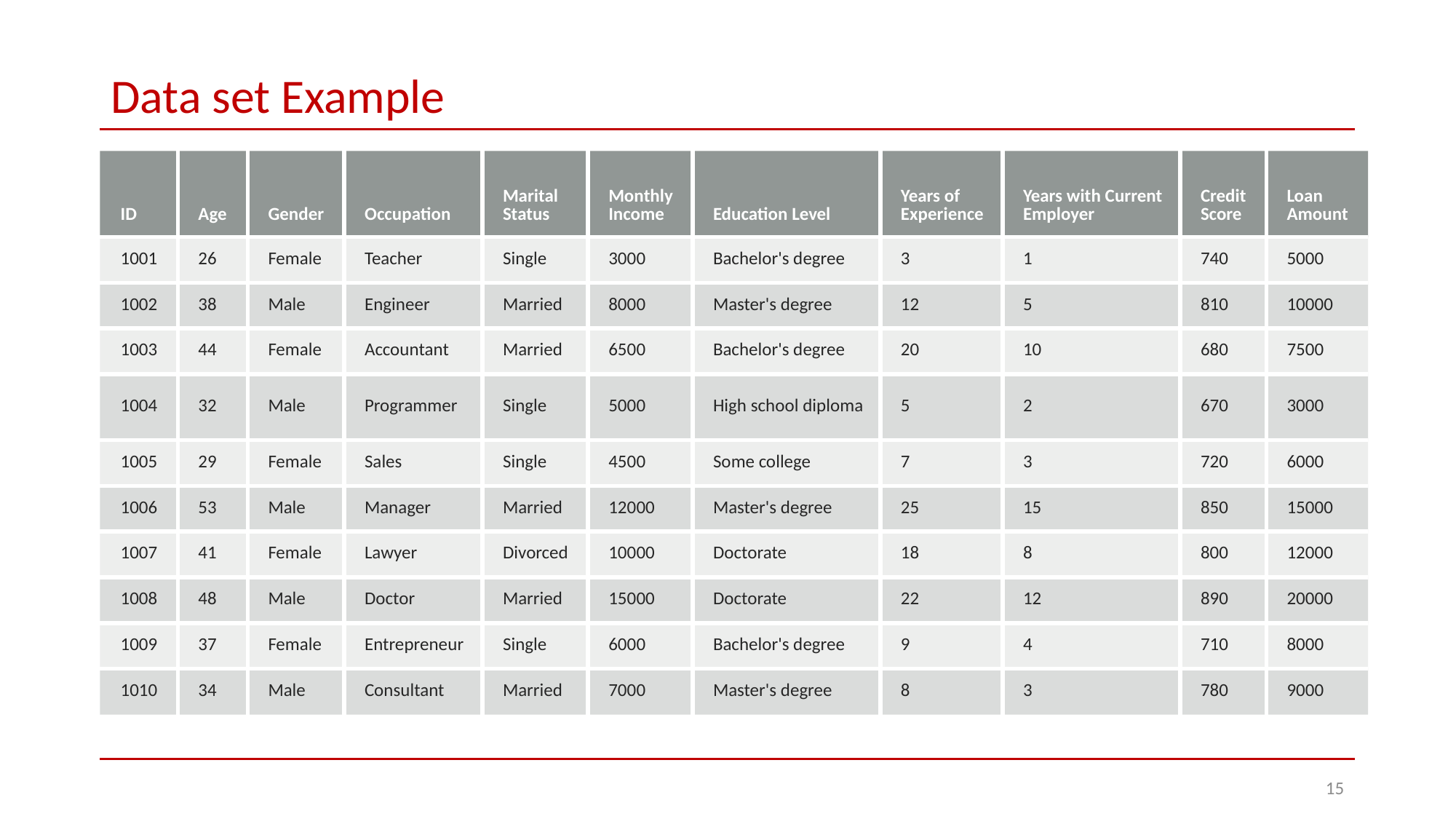

# Data set Example
| ID | Age | Gender | Occupation | Marital Status | Monthly Income | Education Level | Years of Experience | Years with Current Employer | Credit Score | Loan Amount |
| --- | --- | --- | --- | --- | --- | --- | --- | --- | --- | --- |
| 1001 | 26 | Female | Teacher | Single | 3000 | Bachelor's degree | 3 | 1 | 740 | 5000 |
| 1002 | 38 | Male | Engineer | Married | 8000 | Master's degree | 12 | 5 | 810 | 10000 |
| 1003 | 44 | Female | Accountant | Married | 6500 | Bachelor's degree | 20 | 10 | 680 | 7500 |
| 1004 | 32 | Male | Programmer | Single | 5000 | High school diploma | 5 | 2 | 670 | 3000 |
| 1005 | 29 | Female | Sales | Single | 4500 | Some college | 7 | 3 | 720 | 6000 |
| 1006 | 53 | Male | Manager | Married | 12000 | Master's degree | 25 | 15 | 850 | 15000 |
| 1007 | 41 | Female | Lawyer | Divorced | 10000 | Doctorate | 18 | 8 | 800 | 12000 |
| 1008 | 48 | Male | Doctor | Married | 15000 | Doctorate | 22 | 12 | 890 | 20000 |
| 1009 | 37 | Female | Entrepreneur | Single | 6000 | Bachelor's degree | 9 | 4 | 710 | 8000 |
| 1010 | 34 | Male | Consultant | Married | 7000 | Master's degree | 8 | 3 | 780 | 9000 |
15